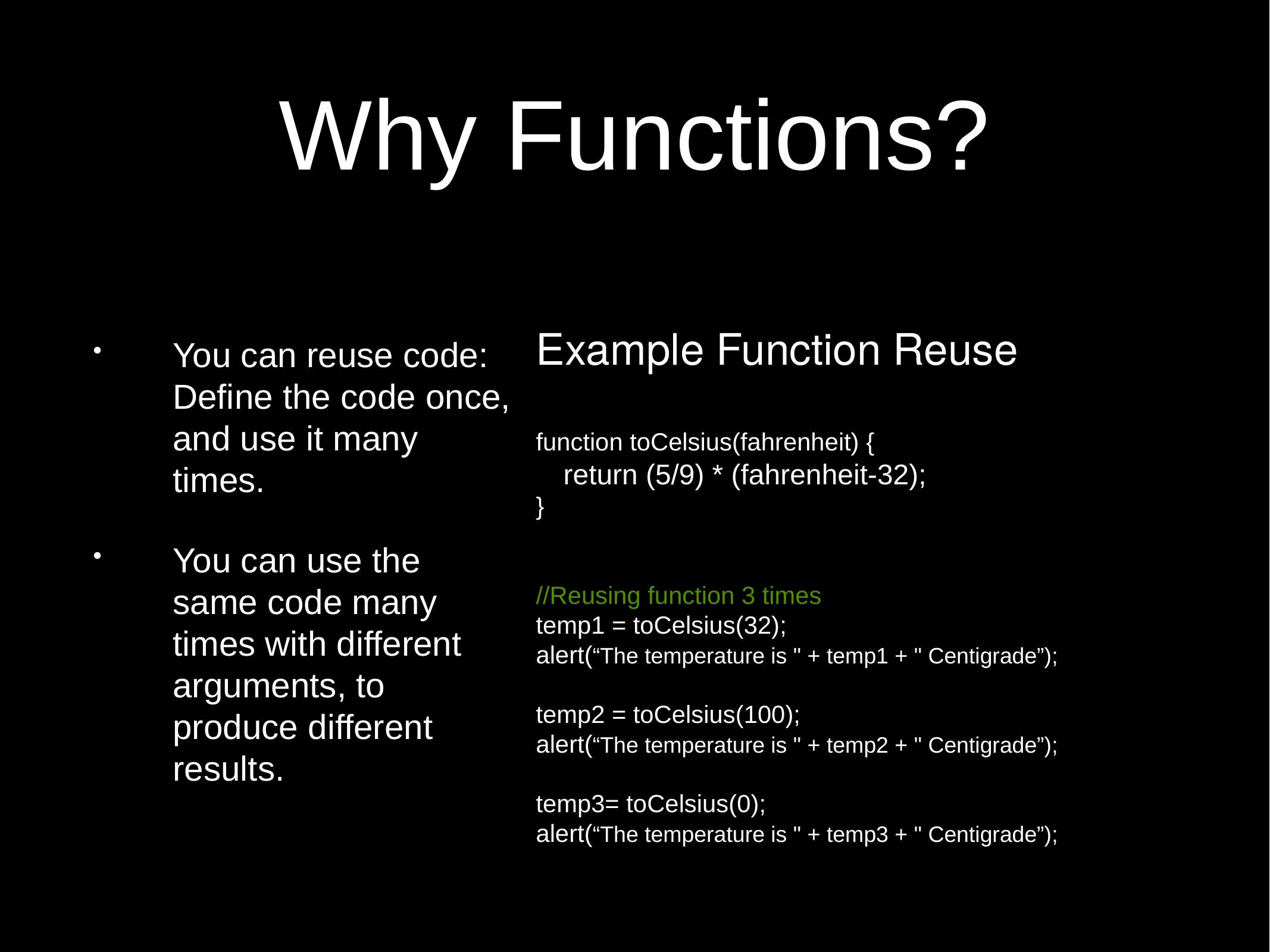

# Why Functions?
You can reuse code: Define the code once, and use it many times.
You can use the same code many times with different arguments, to produce different results.
Example Function Reuse

function toCelsius(fahrenheit) {
    return (5/9) * (fahrenheit-32);
}

//Reusing function 3 times
temp1 = toCelsius(32);
alert(“The temperature is " + temp1 + " Centigrade”);

temp2 = toCelsius(100);
alert(“The temperature is " + temp2 + " Centigrade”);

temp3= toCelsius(0);
alert(“The temperature is " + temp3 + " Centigrade”);